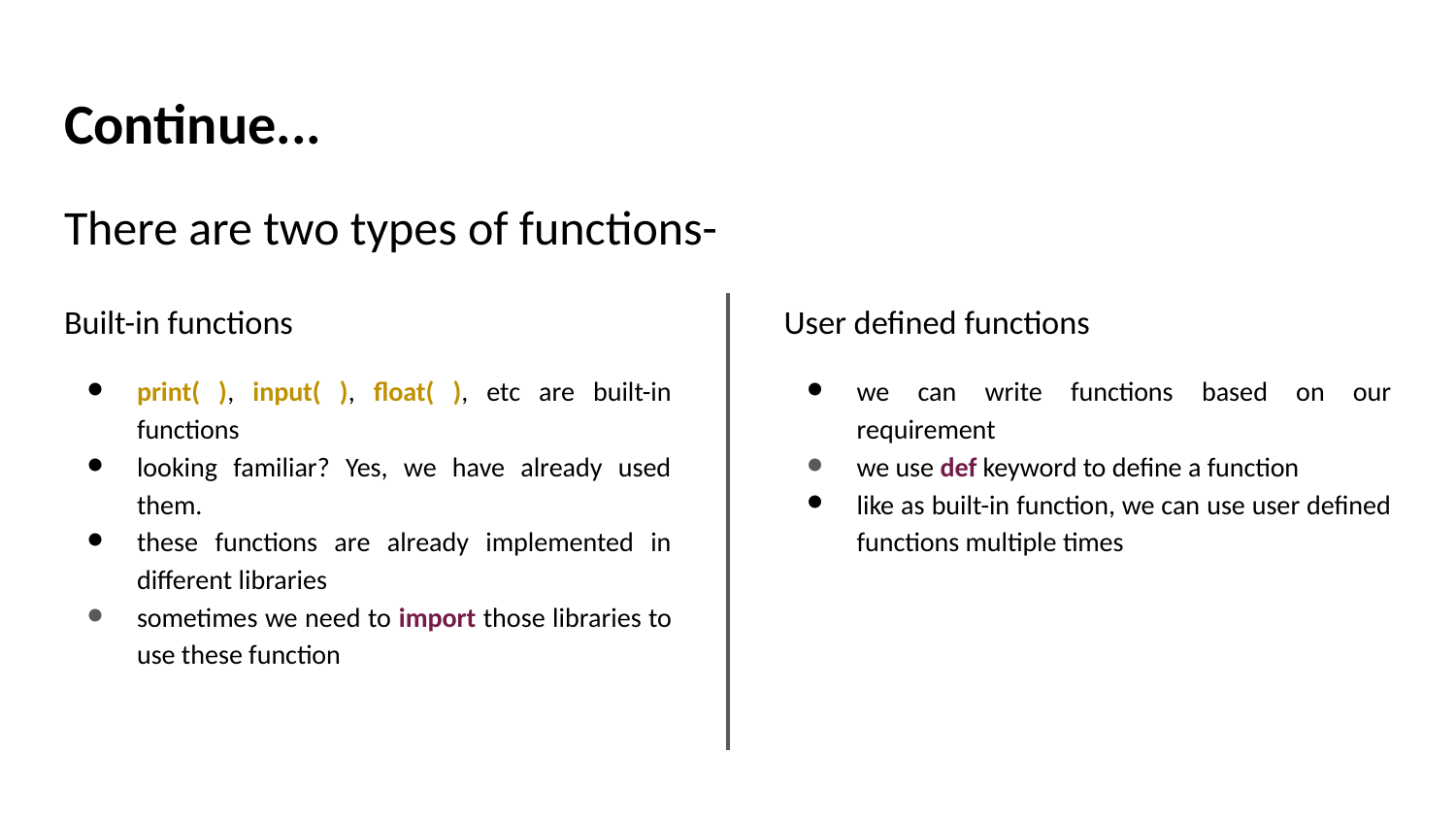

# Continue...​
There are two types of functions-​
User defined functions​
we can write functions based on our requirement​
we use def keyword to define a function​
like as built-in function, we can use user defined functions multiple times​
Built-in functions​
print( ), input( ), float( ), etc are built-in functions​
looking familiar? Yes, we have already used them.​
these functions are already implemented in different libraries​
sometimes we need to import those libraries to use these function​